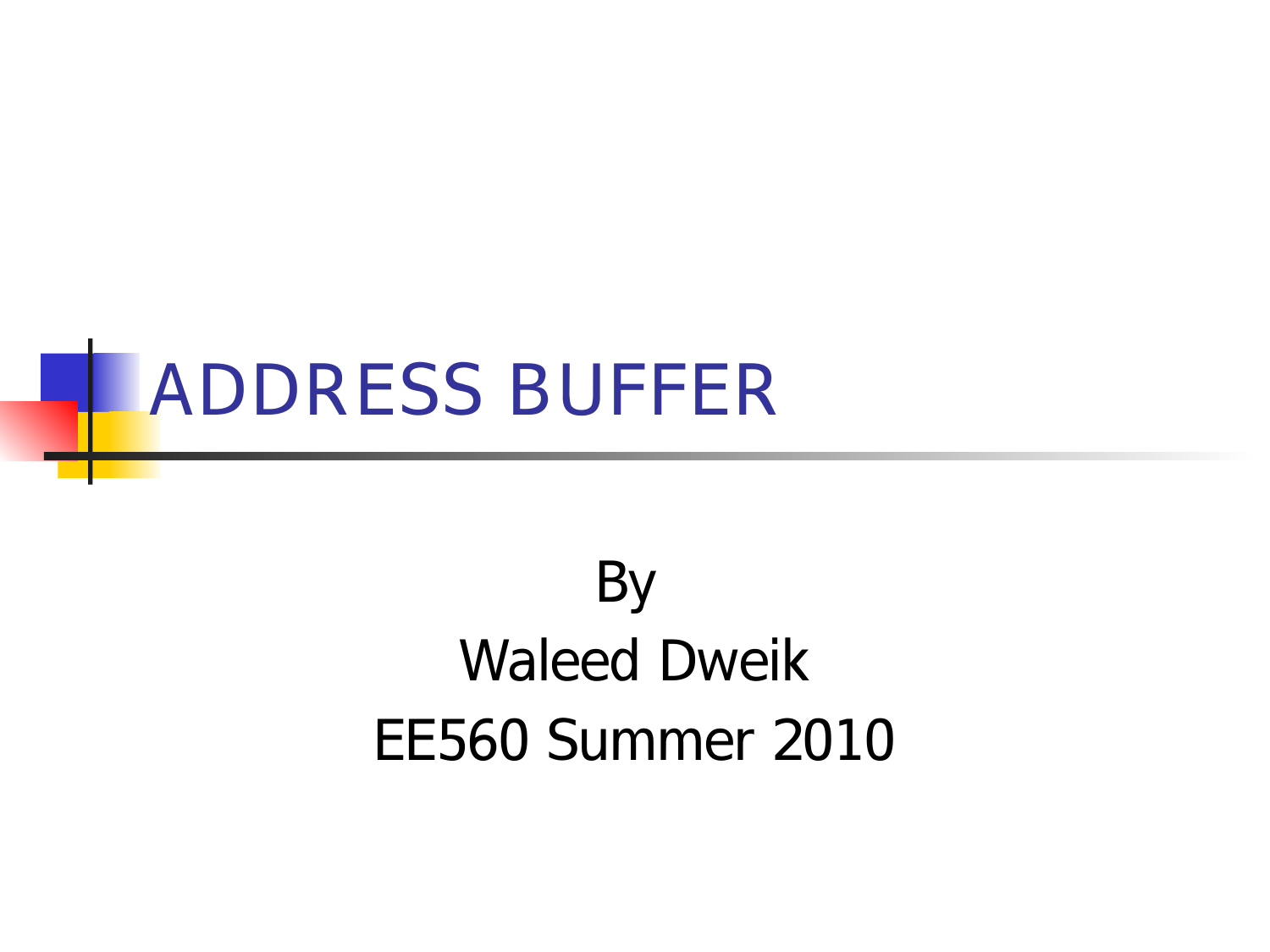

# ADDRESS BUFFER
By
Waleed Dweik
EE560 Summer 2010